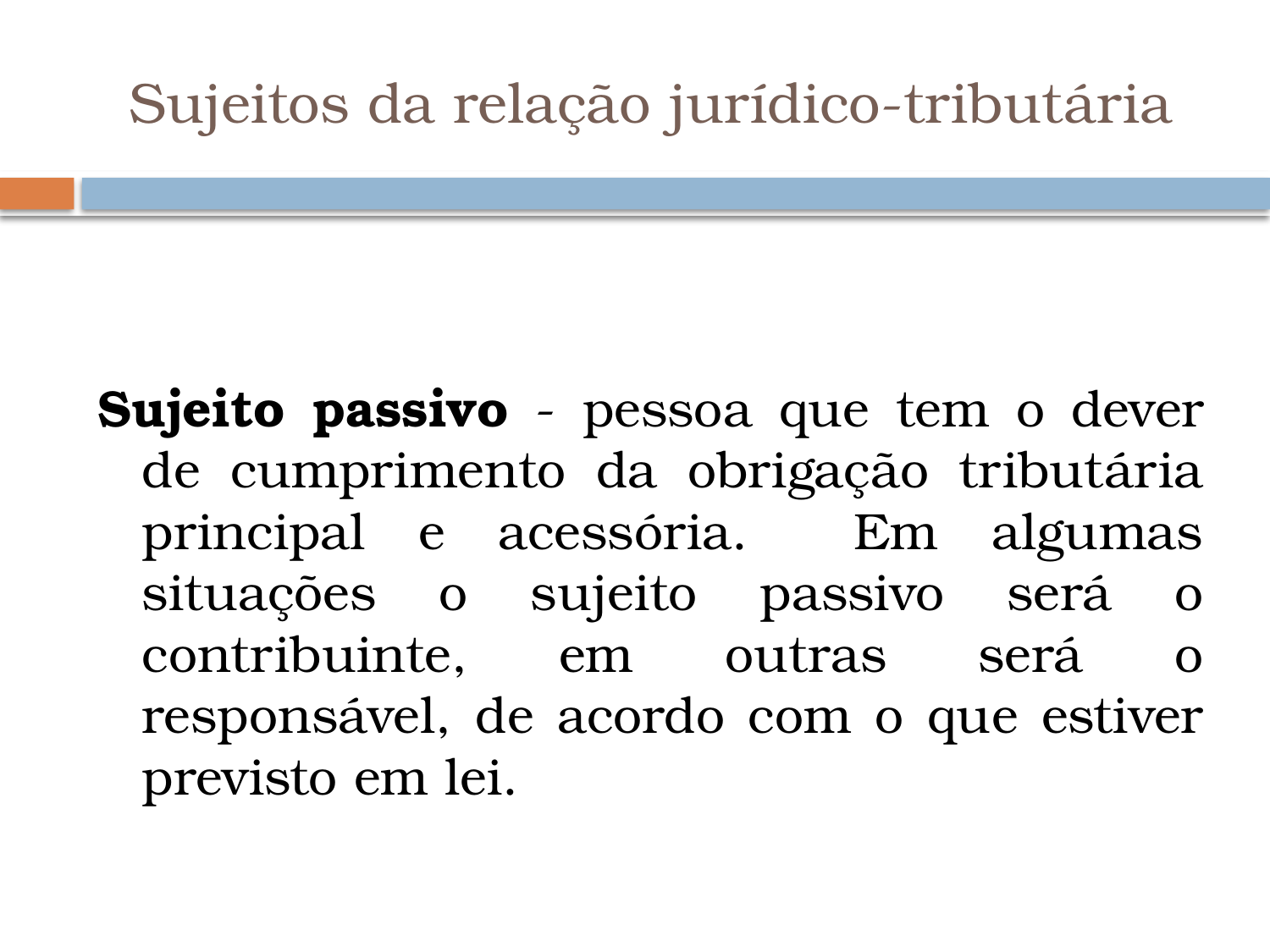

# Sujeitos da relação jurídico-tributária

Sujeito passivo - pessoa que tem o dever de cumprimento da obrigação tributária principal e acessória.  Em algumas situações o sujeito passivo será o contribuinte, em outras será o responsável, de acordo com o que estiver previsto em lei.